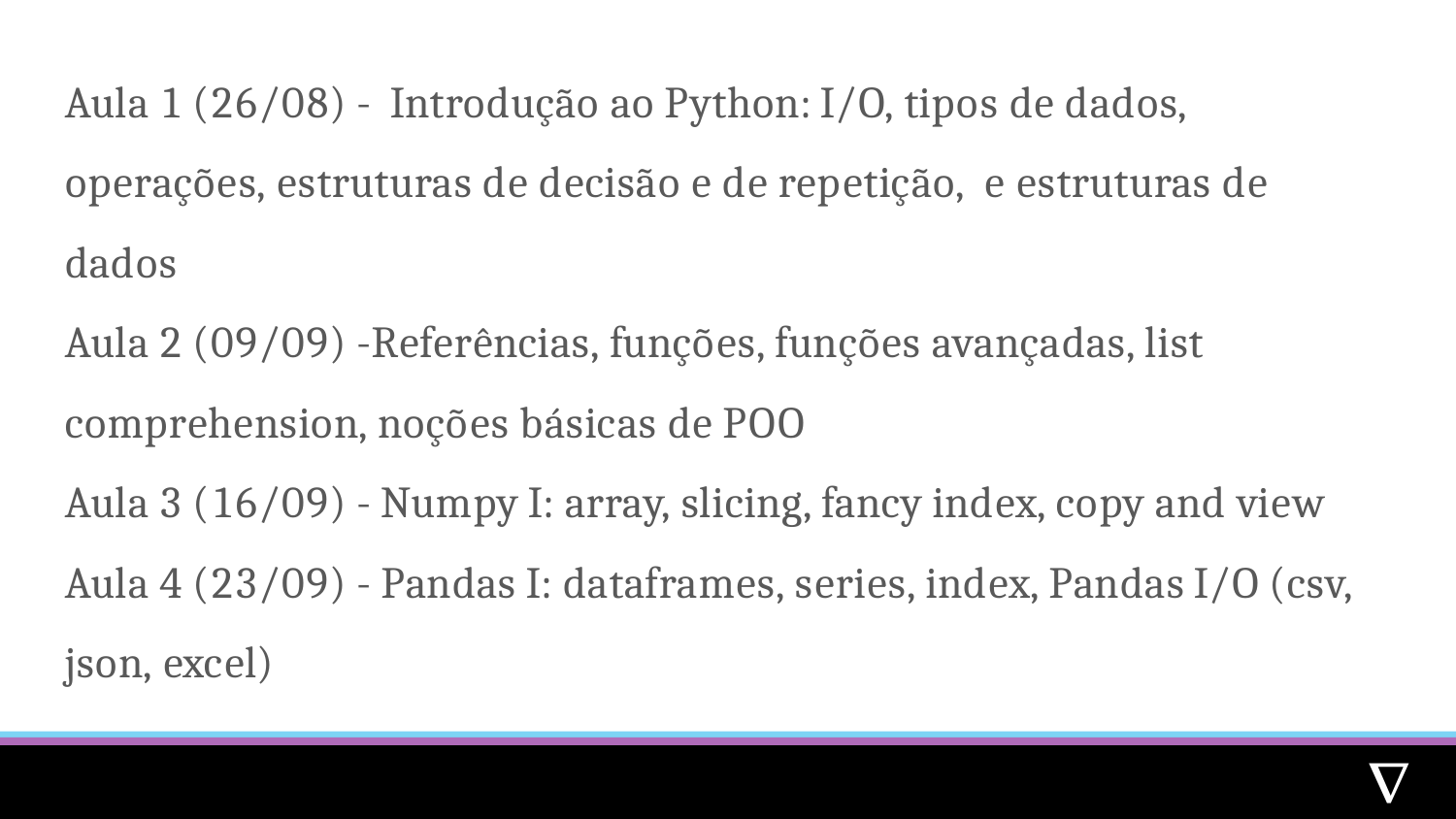

Aula 1 (26/08) -  Introdução ao Python: I/O, tipos de dados, operações, estruturas de decisão e de repetição,  e estruturas de dados
Aula 2 (09/09) -Referências, funções, funções avançadas, list comprehension, noções básicas de POO
Aula 3 (16/09) - Numpy I: array, slicing, fancy index, copy and view
Aula 4 (23/09) - Pandas I: dataframes, series, index, Pandas I/O (csv, json, excel)